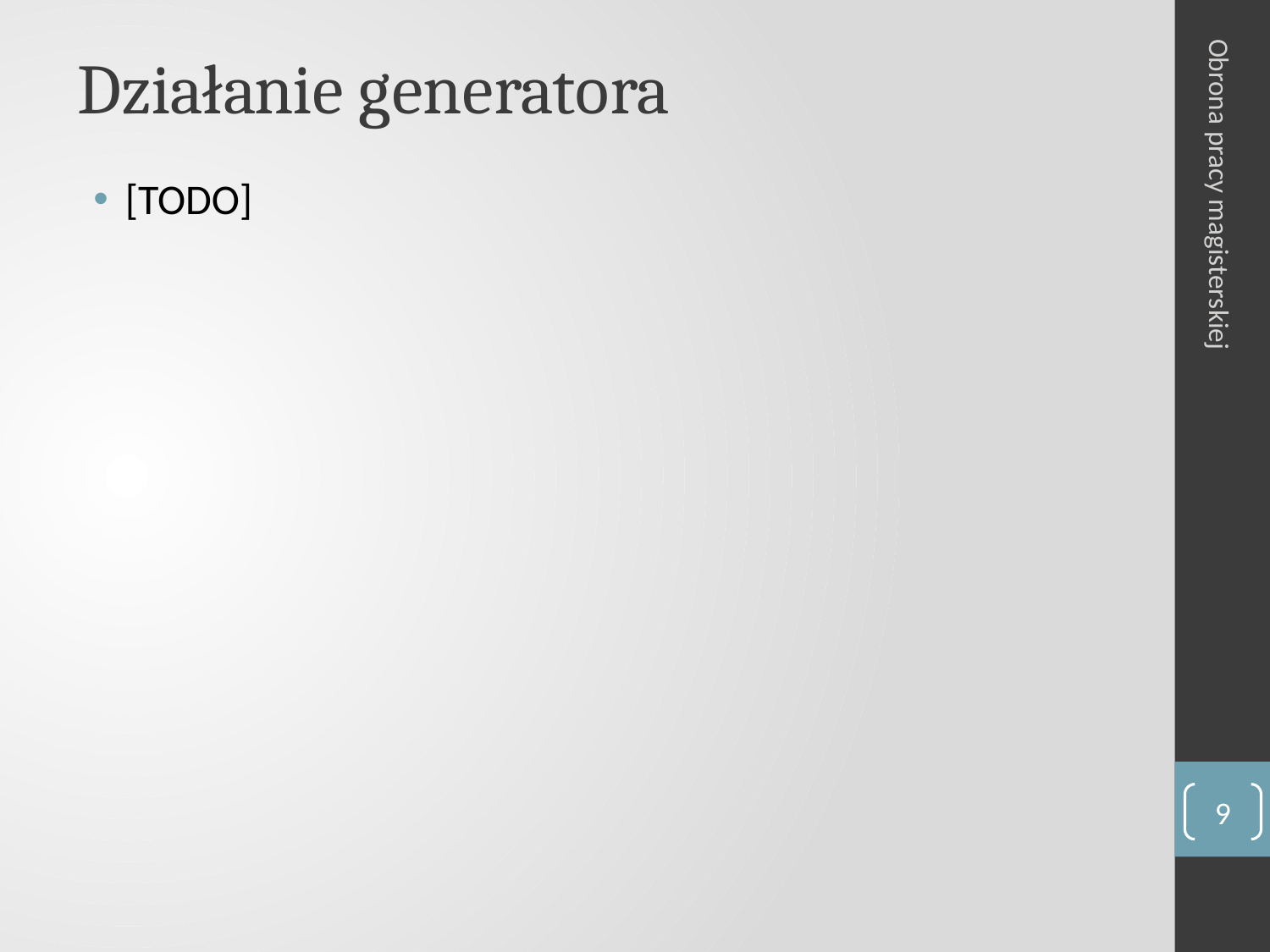

# Działanie generatora
[TODO]
Obrona pracy magisterskiej
9